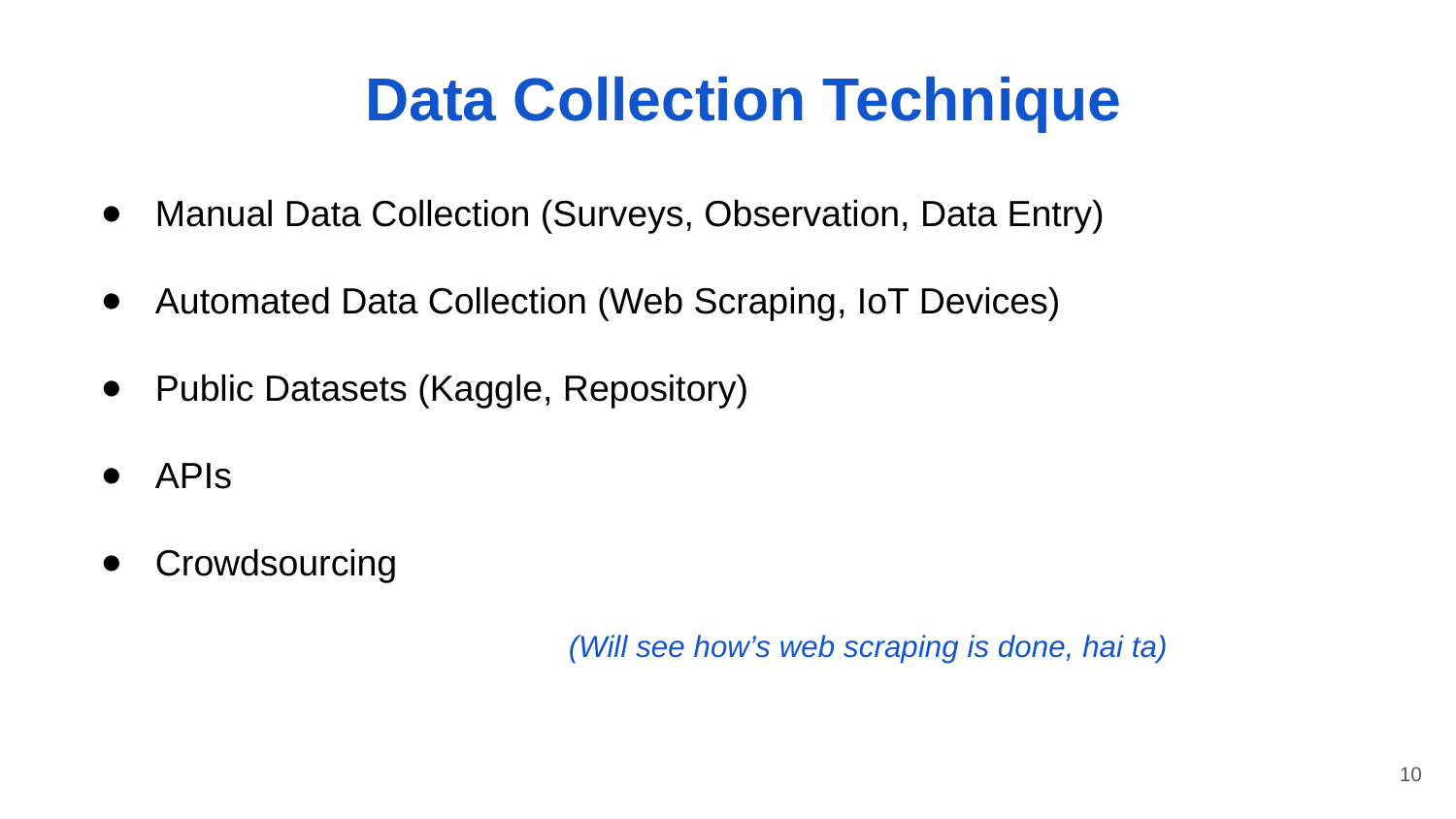

Data Collection Technique
Manual Data Collection (Surveys, Observation, Data Entry)

Automated Data Collection (Web Scraping, IoT Devices)

Public Datasets (Kaggle, Repository)

APIs

Crowdsourcing

(Will see how’s web scraping is done, hai ta)
10